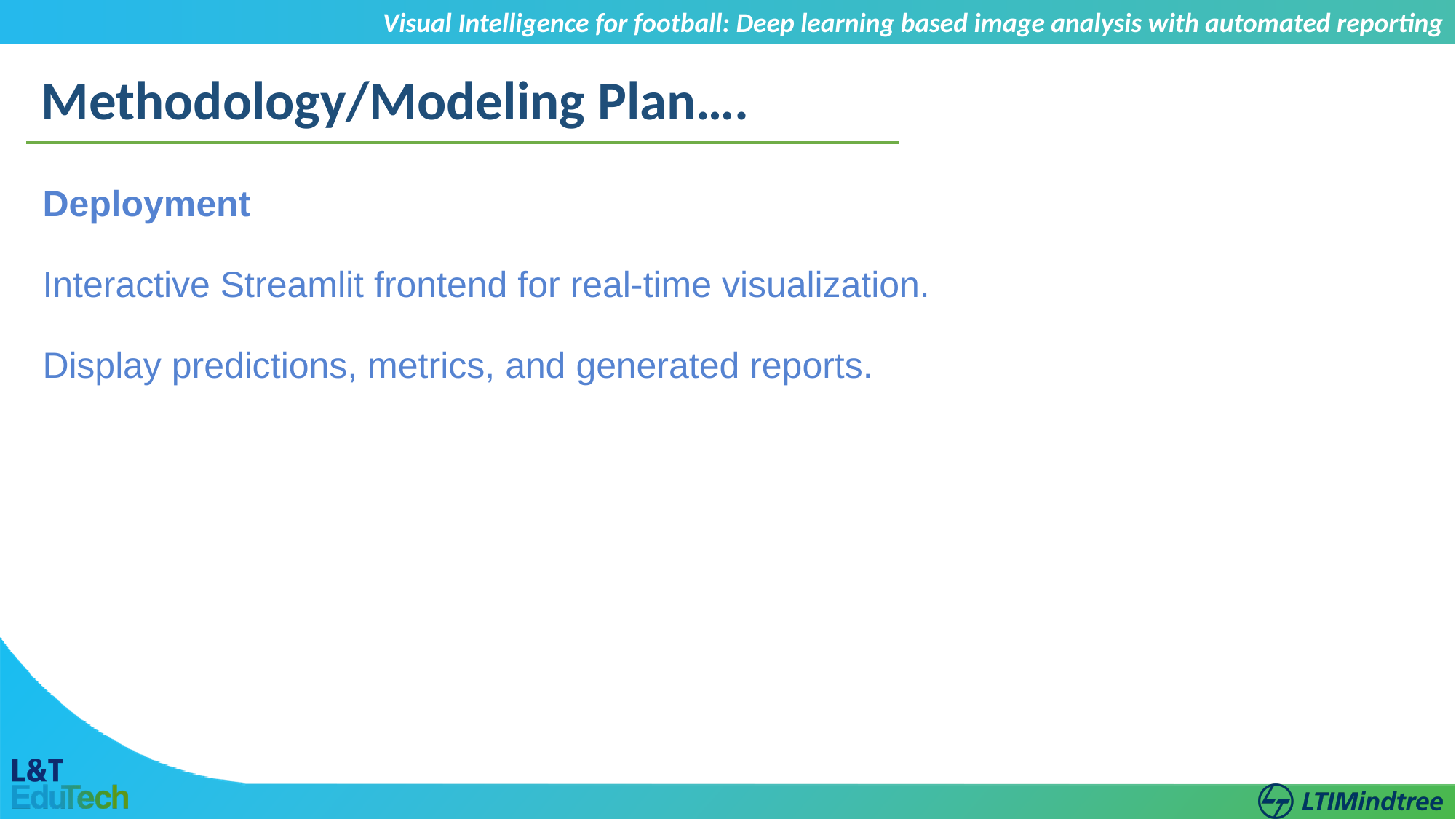

Visual Intelligence for football: Deep learning based image analysis with automated reporting

Methodology/Modeling Plan….
Deployment
Interactive Streamlit frontend for real-time visualization.
Display predictions, metrics, and generated reports.